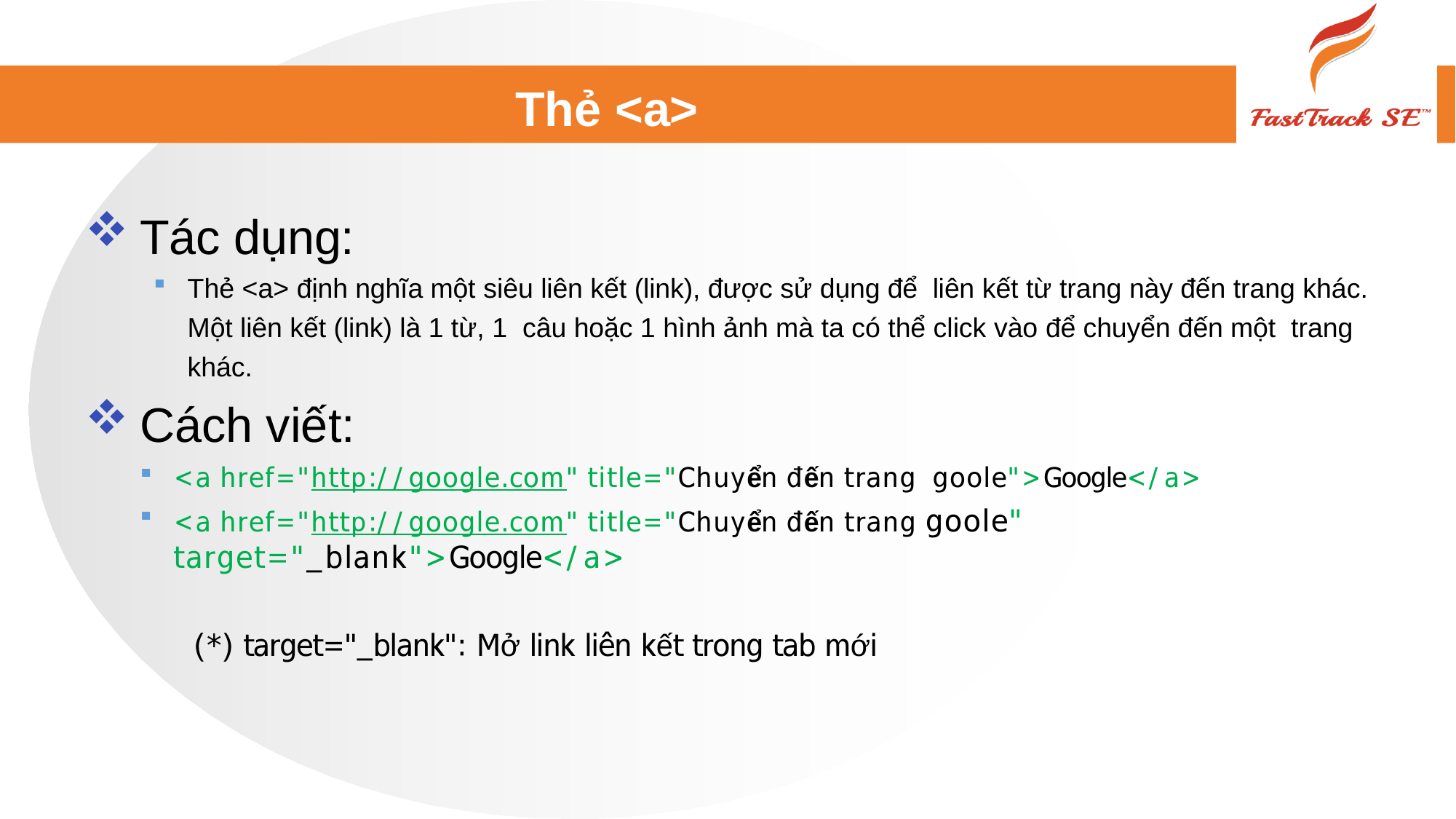

# Thẻ <a>
Tác dụng:
Thẻ <a> định nghĩa một siêu liên kết (link), được sử dụng để  liên kết từ trang này đến trang khác. Một liên kết (link) là 1 từ, 1  câu hoặc 1 hình ảnh mà ta có thể click vào để chuyển đến một  trang khác.
Cách viết:
<a href="http://google.com" title="Chuyển đến trang  goole">Google</a>
<a href="http://google.com" title="Chuyển đến trang goole" target="_blank">Google</a>

	(*) target="_blank": Mở link liên kết trong tab mới